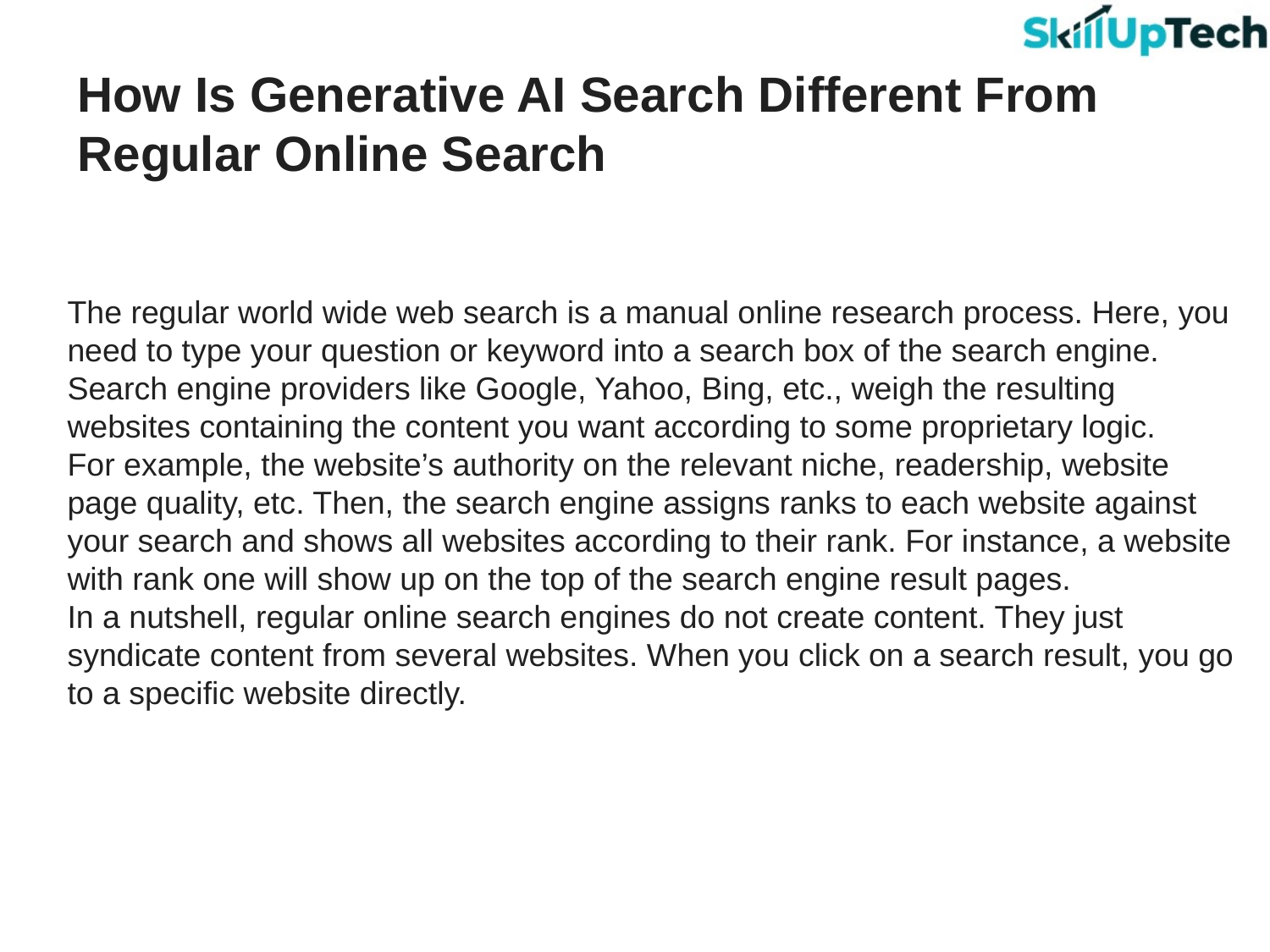

How Is Generative AI Search Different From Regular Online Search
The regular world wide web search is a manual online research process. Here, you need to type your question or keyword into a search box of the search engine. Search engine providers like Google, Yahoo, Bing, etc., weigh the resulting websites containing the content you want according to some proprietary logic.
For example, the website’s authority on the relevant niche, readership, website page quality, etc. Then, the search engine assigns ranks to each website against your search and shows all websites according to their rank. For instance, a website with rank one will show up on the top of the search engine result pages.
In a nutshell, regular online search engines do not create content. They just syndicate content from several websites. When you click on a search result, you go to a specific website directly.